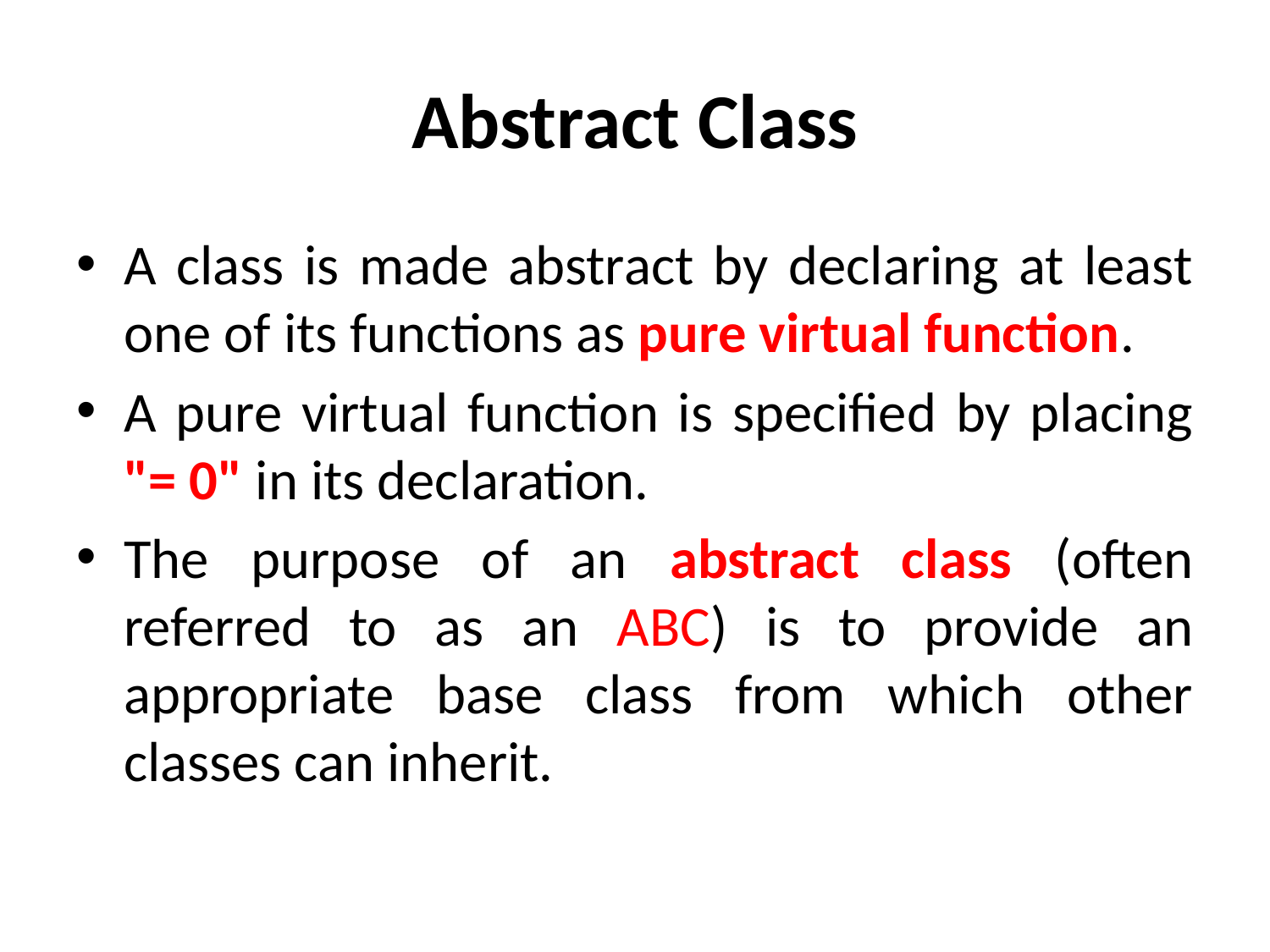

# Abstract Class
A class is made abstract by declaring at least one of its functions as pure virtual function.
A pure virtual function is specified by placing "= 0" in its declaration.
The purpose of an abstract class (often referred to as an ABC) is to provide an appropriate base class from which other classes can inherit.